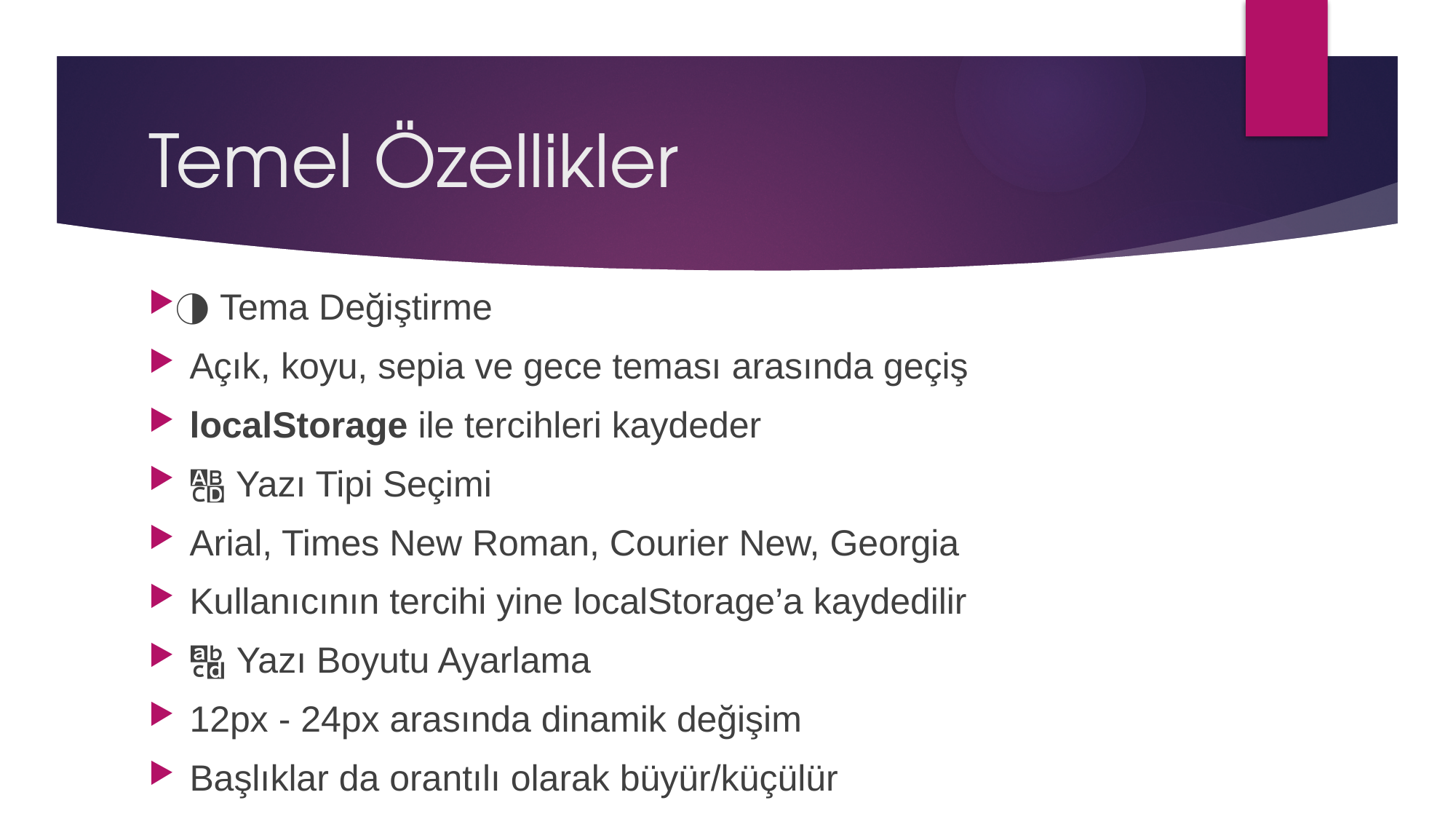

# Temel Özellikler
🌗 Tema Değiştirme
Açık, koyu, sepia ve gece teması arasında geçiş
localStorage ile tercihleri kaydeder
🔠 Yazı Tipi Seçimi
Arial, Times New Roman, Courier New, Georgia
Kullanıcının tercihi yine localStorage’a kaydedilir
🔡 Yazı Boyutu Ayarlama
12px - 24px arasında dinamik değişim
Başlıklar da orantılı olarak büyür/küçülür